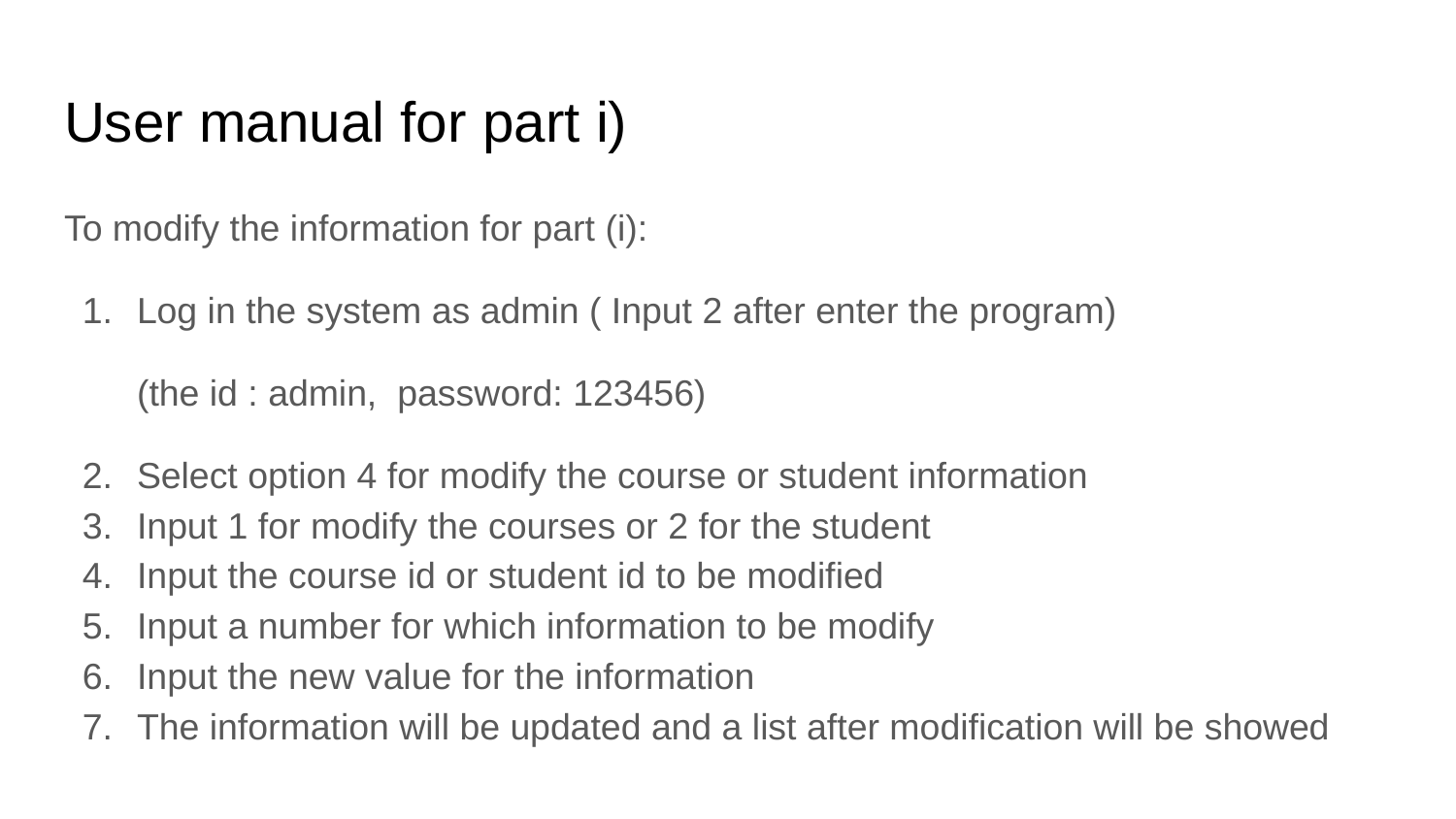

# User manual for part i)

To modify the information for part (i):
Log in the system as admin ( Input 2 after enter the program)
(the id : admin,  password: 123456)
Select option 4 for modify the course or student information
Input 1 for modify the courses or 2 for the student
Input the course id or student id to be modified
Input a number for which information to be modify
Input the new value for the information
The information will be updated and a list after modification will be showed